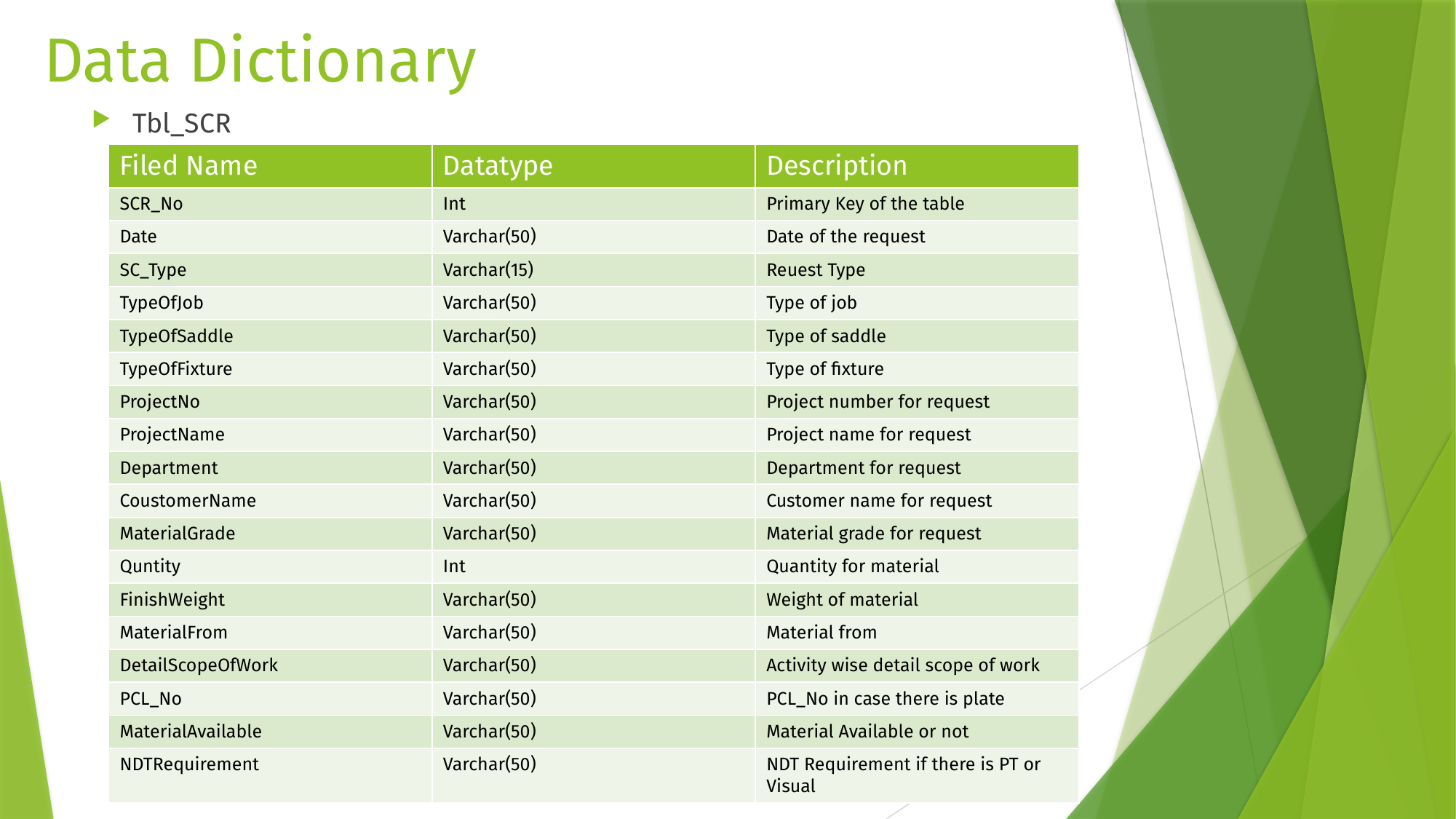

# Data Dictionary
Tbl_SCR
| Filed Name | Datatype | Description |
| --- | --- | --- |
| SCR\_No | Int | Primary Key of the table |
| Date | Varchar(50) | Date of the request |
| SC\_Type | Varchar(15) | Reuest Type |
| TypeOfJob | Varchar(50) | Type of job |
| TypeOfSaddle | Varchar(50) | Type of saddle |
| TypeOfFixture | Varchar(50) | Type of fixture |
| ProjectNo | Varchar(50) | Project number for request |
| ProjectName | Varchar(50) | Project name for request |
| Department | Varchar(50) | Department for request |
| CoustomerName | Varchar(50) | Customer name for request |
| MaterialGrade | Varchar(50) | Material grade for request |
| Quntity | Int | Quantity for material |
| FinishWeight | Varchar(50) | Weight of material |
| MaterialFrom | Varchar(50) | Material from |
| DetailScopeOfWork | Varchar(50) | Activity wise detail scope of work |
| PCL\_No | Varchar(50) | PCL\_No in case there is plate |
| MaterialAvailable | Varchar(50) | Material Available or not |
| NDTRequirement | Varchar(50) | NDT Requirement if there is PT or Visual |